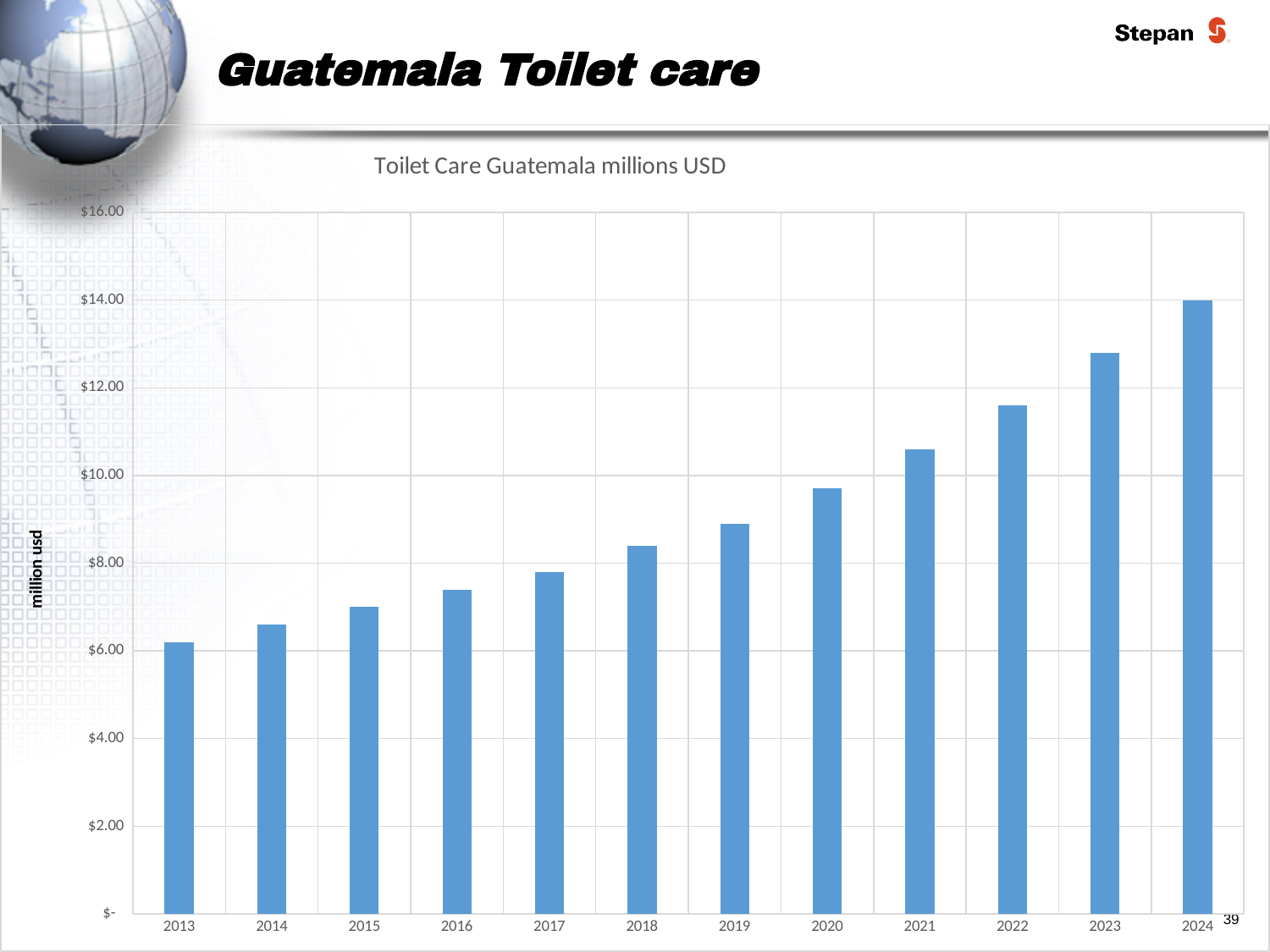

# Guatemala Toilet care

### Chart: Toilet Care Guatemala millions USD

| Category | Toilet Care |
|---|---|
| 2013 | 6.2 |
| 2014 | 6.6 |
| 2015 | 7.0 |
| 2016 | 7.4 |
| 2017 | 7.8 |
| 2018 | 8.4 |
| 2019 | 8.9 |
| 2020 | 9.7 |
| 2021 | 10.6 |
| 2022 | 11.6 |
| 2023 | 12.8 |
| 2024 | 14.0 |
39